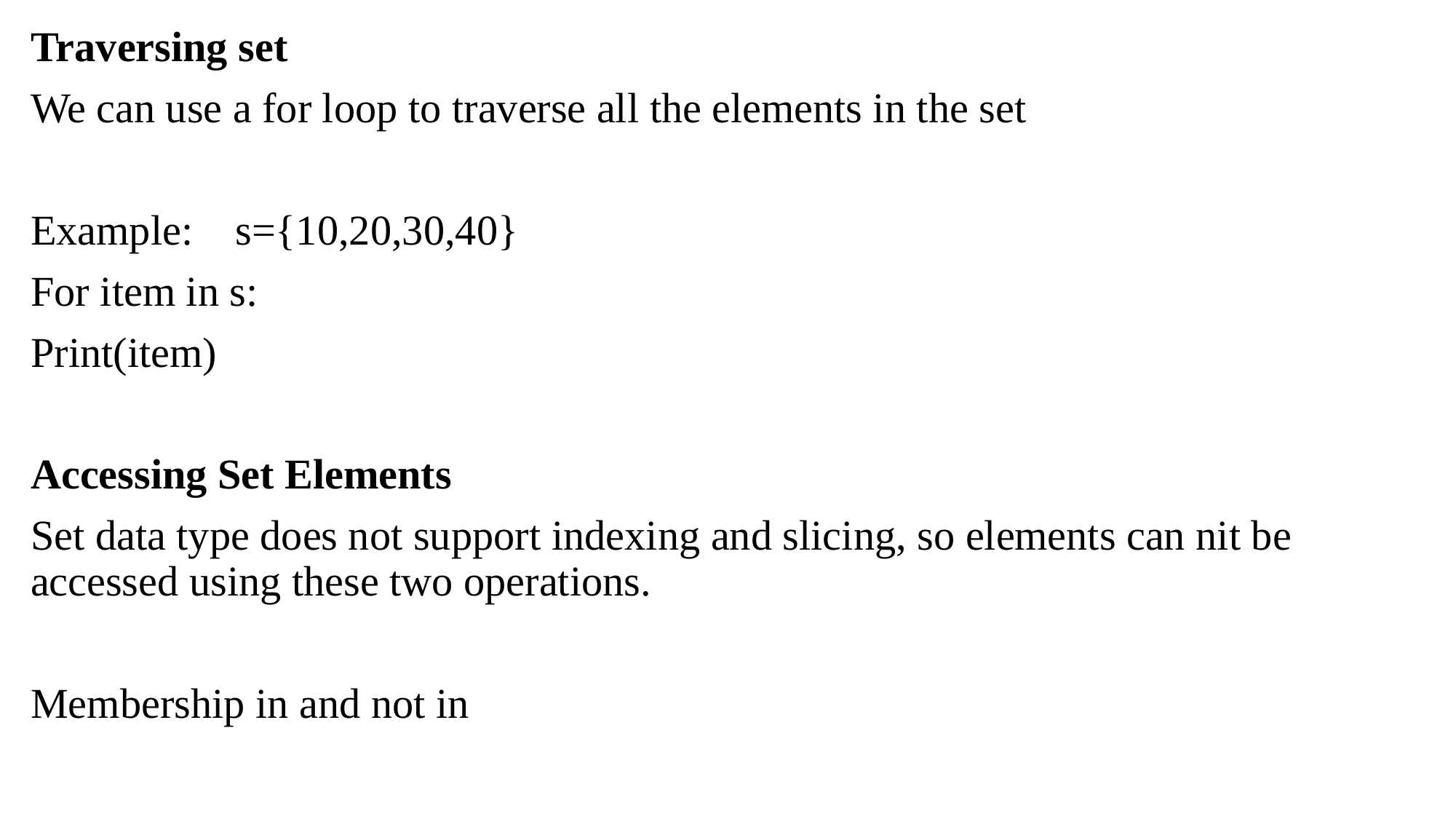

Traversing set
We can use a for loop to traverse all the elements in the set

Example:    s={10,20,30,40}
For item in s:
Print(item)

Accessing Set Elements
Set data type does not support indexing and slicing, so elements can nit be accessed using these two operations.

Membership in and not in